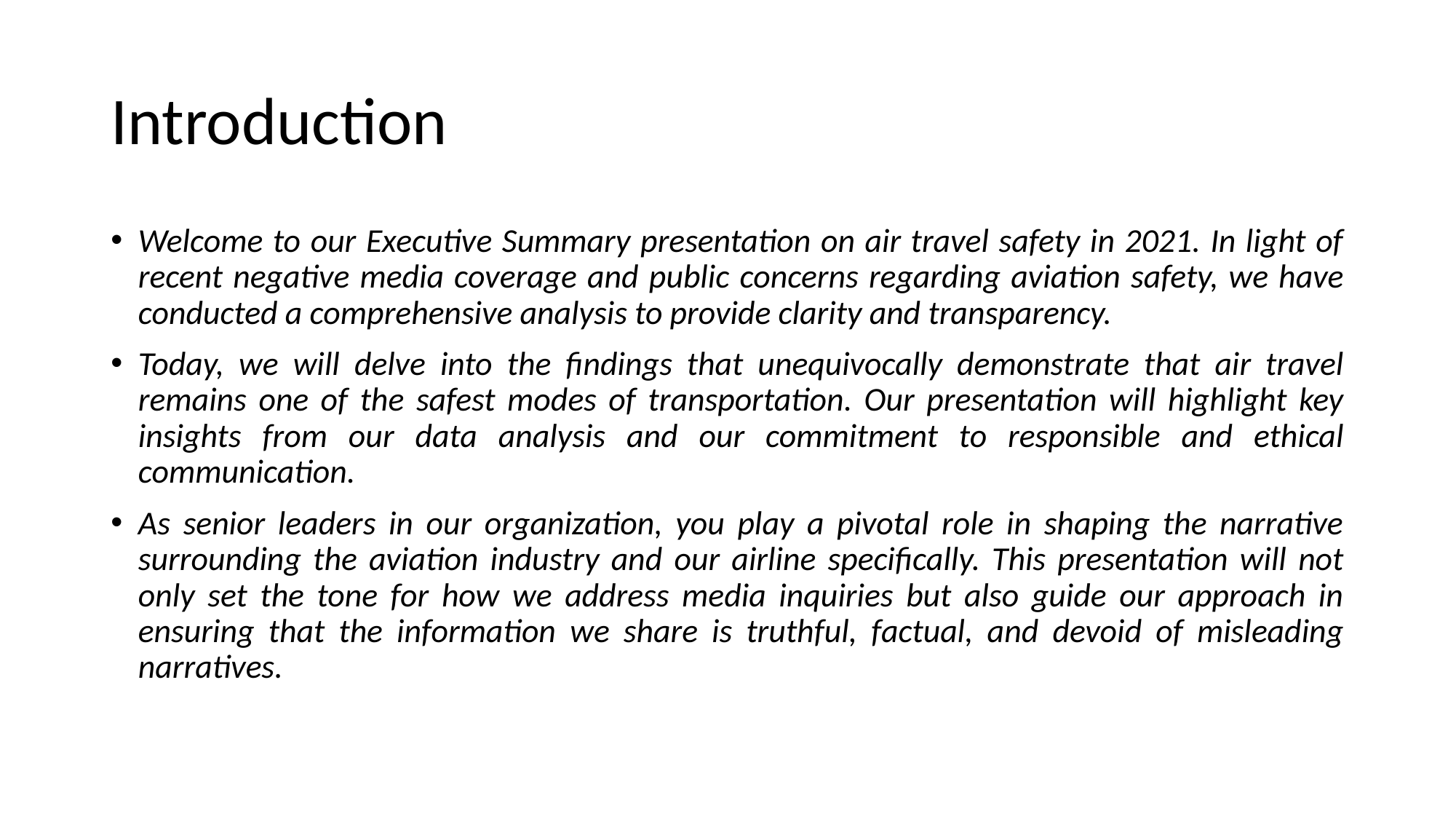

# Introduction
Welcome to our Executive Summary presentation on air travel safety in 2021. In light of recent negative media coverage and public concerns regarding aviation safety, we have conducted a comprehensive analysis to provide clarity and transparency.
Today, we will delve into the findings that unequivocally demonstrate that air travel remains one of the safest modes of transportation. Our presentation will highlight key insights from our data analysis and our commitment to responsible and ethical communication.
As senior leaders in our organization, you play a pivotal role in shaping the narrative surrounding the aviation industry and our airline specifically. This presentation will not only set the tone for how we address media inquiries but also guide our approach in ensuring that the information we share is truthful, factual, and devoid of misleading narratives.